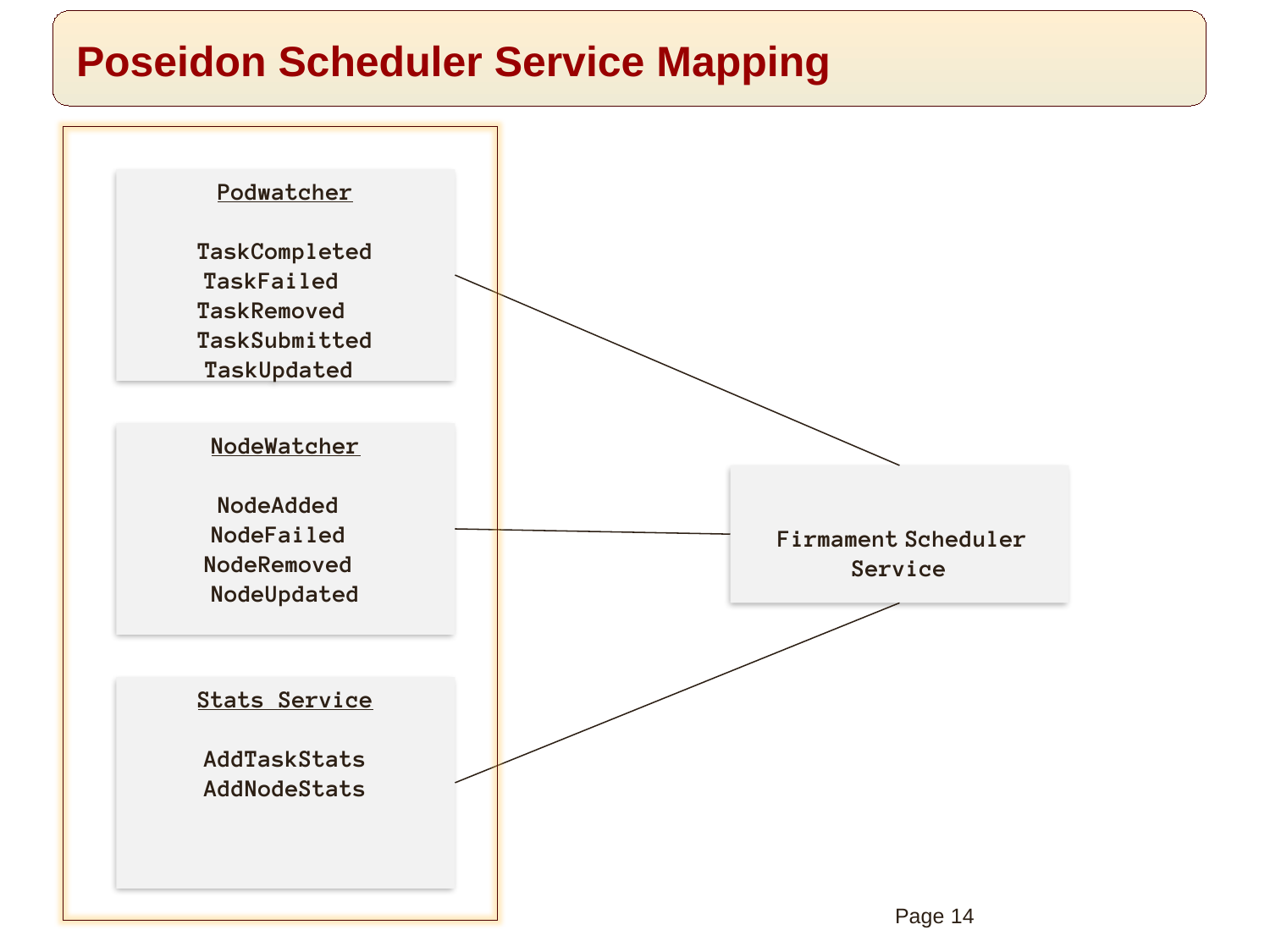

# Poseidon Scheduler Service Mapping

Podwatcher

TaskCompleted
TaskFailed
TaskRemoved
TaskSubmitted
TaskUpdated
NodeWatcher

NodeAdded
NodeFailed
NodeRemoved
NodeUpdated

 Firmament Scheduler Service
Stats Service

AddTaskStats
AddNodeStats
Page 14